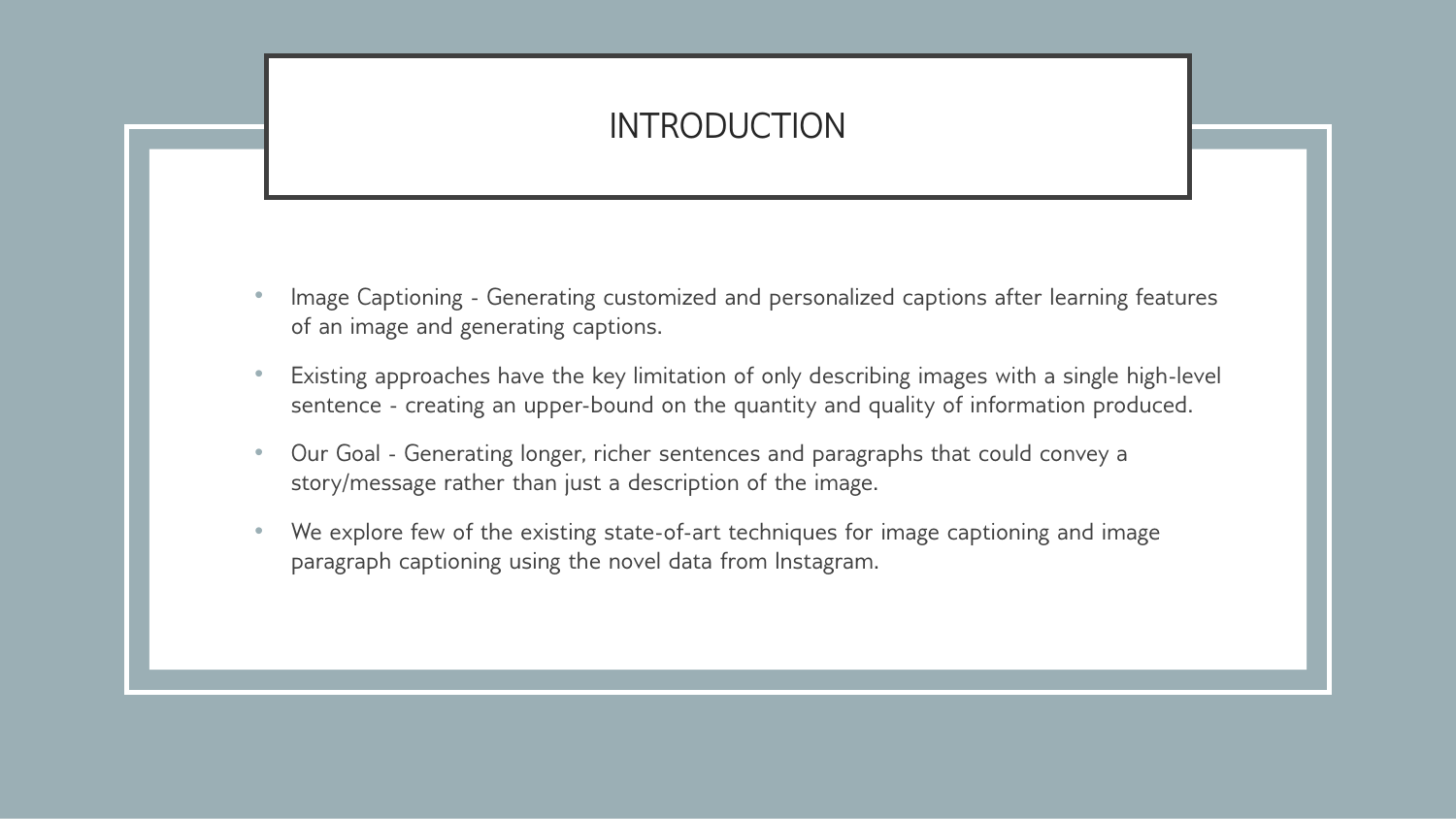

# INTRODUCTION

Image Captioning - Generating customized and personalized captions after learning features of an image and generating captions.
Existing approaches have the key limitation of only describing images with a single high-level sentence - creating an upper-bound on the quantity and quality of information produced.
Our Goal - Generating longer, richer sentences and paragraphs that could convey a story/message rather than just a description of the image.
We explore few of the existing state-of-art techniques for image captioning and image paragraph captioning using the novel data from Instagram.